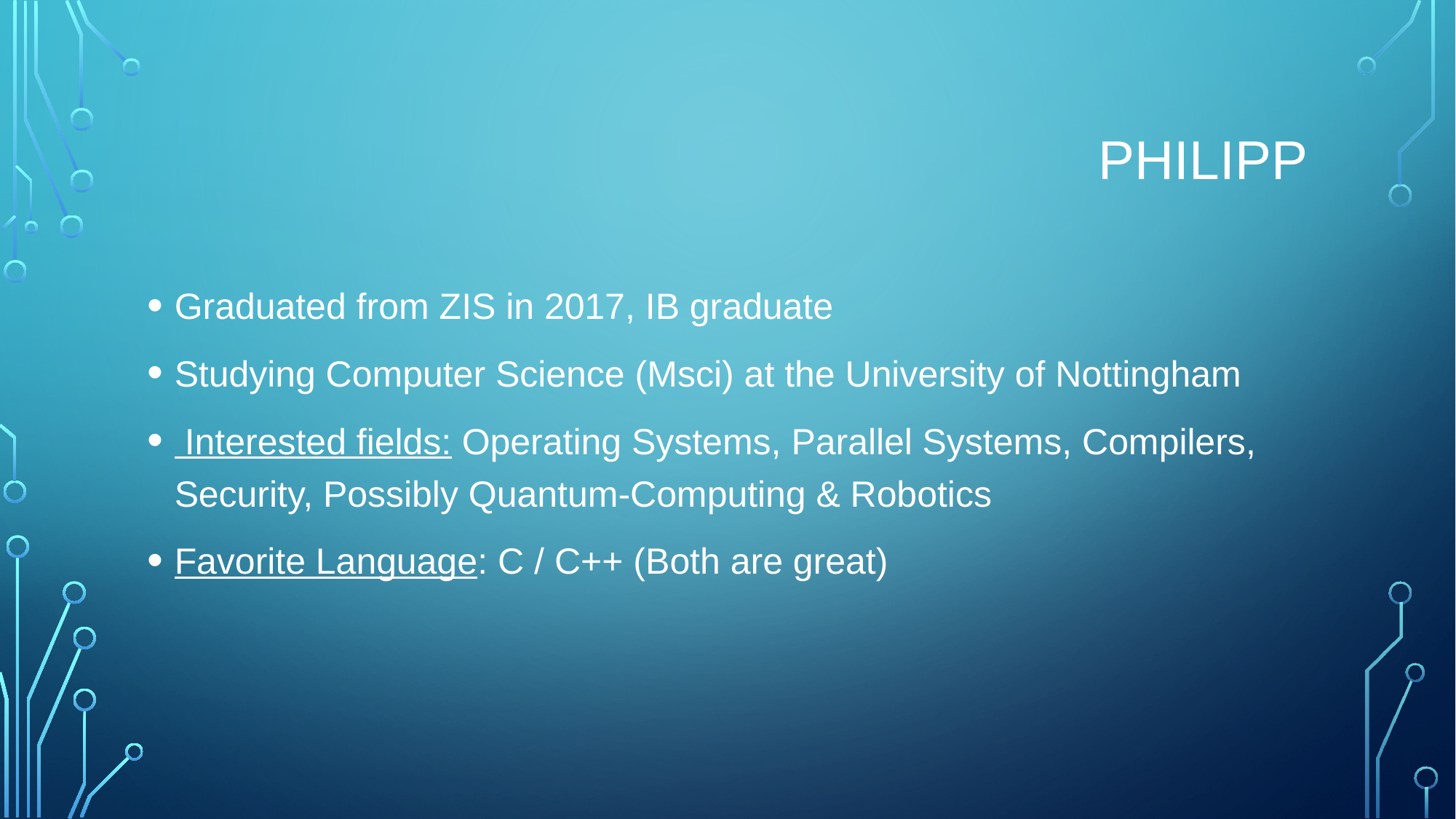

# philipp
Graduated from ZIS in 2017, IB graduate
Studying Computer Science (Msci) at the University of Nottingham
 Interested fields: Operating Systems, Parallel Systems, Compilers, Security, Possibly Quantum-Computing & Robotics
Favorite Language: C / C++ (Both are great)